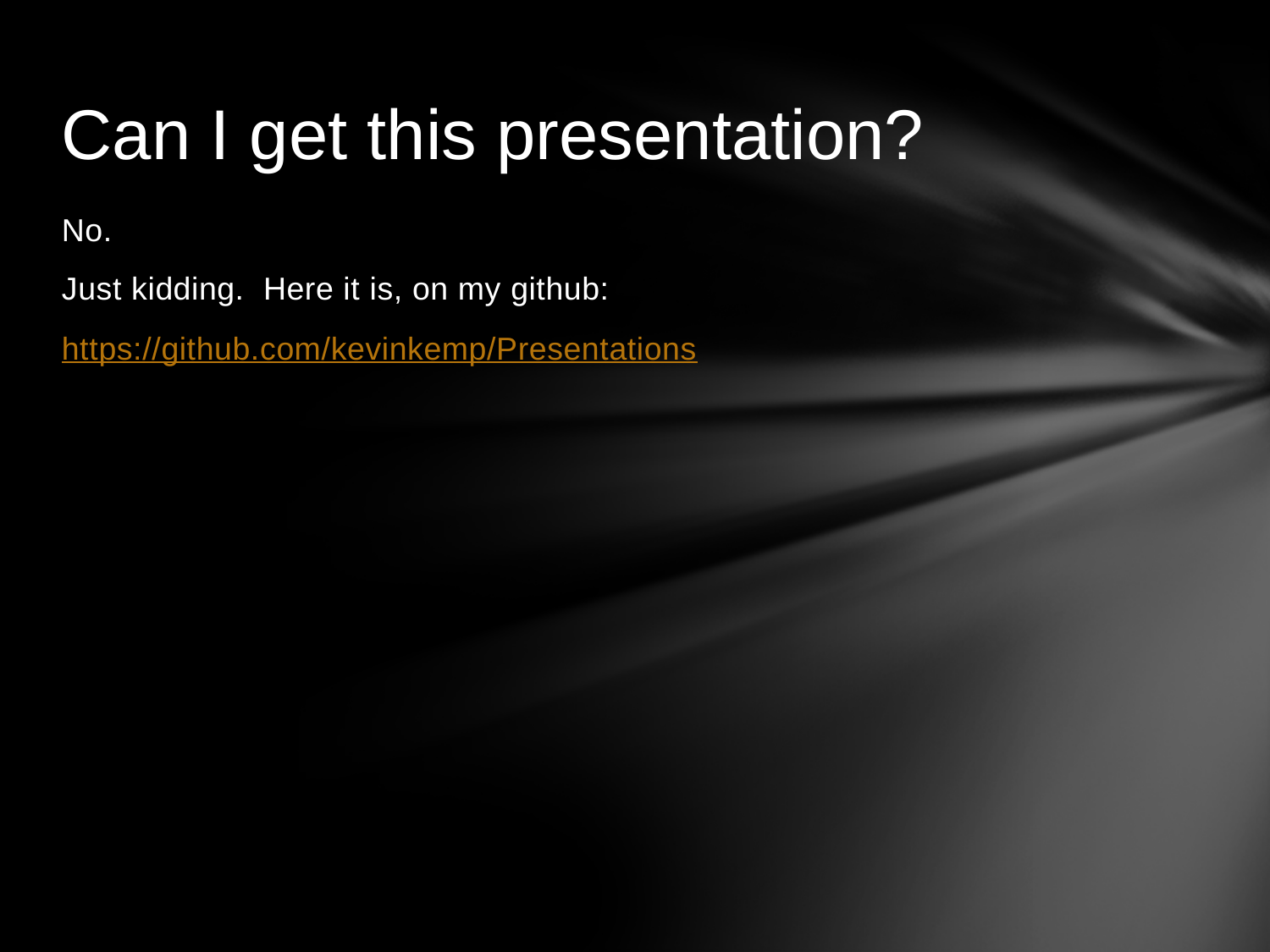

# Can I get this presentation?
No.
Just kidding.  Here it is, on my github:
https://github.com/kevinkemp/Presentations